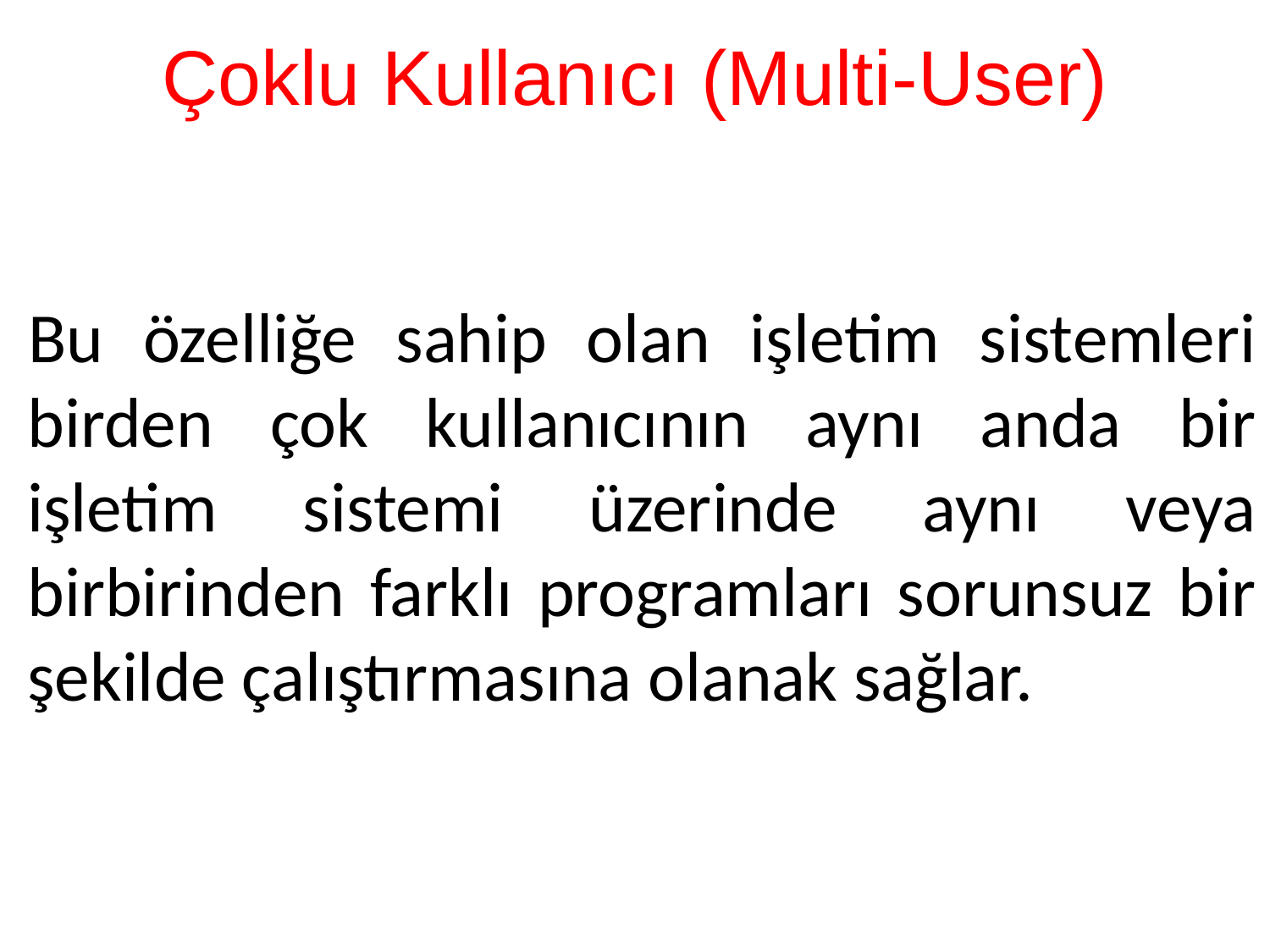

# Çoklu Kullanıcı (Multi-User)‏
Bu özelliğe sahip olan işletim sistemleri birden çok kullanıcının aynı anda bir işletim sistemi üzerinde aynı veya birbirinden farklı programları sorunsuz bir şekilde çalıştırmasına olanak sağlar.